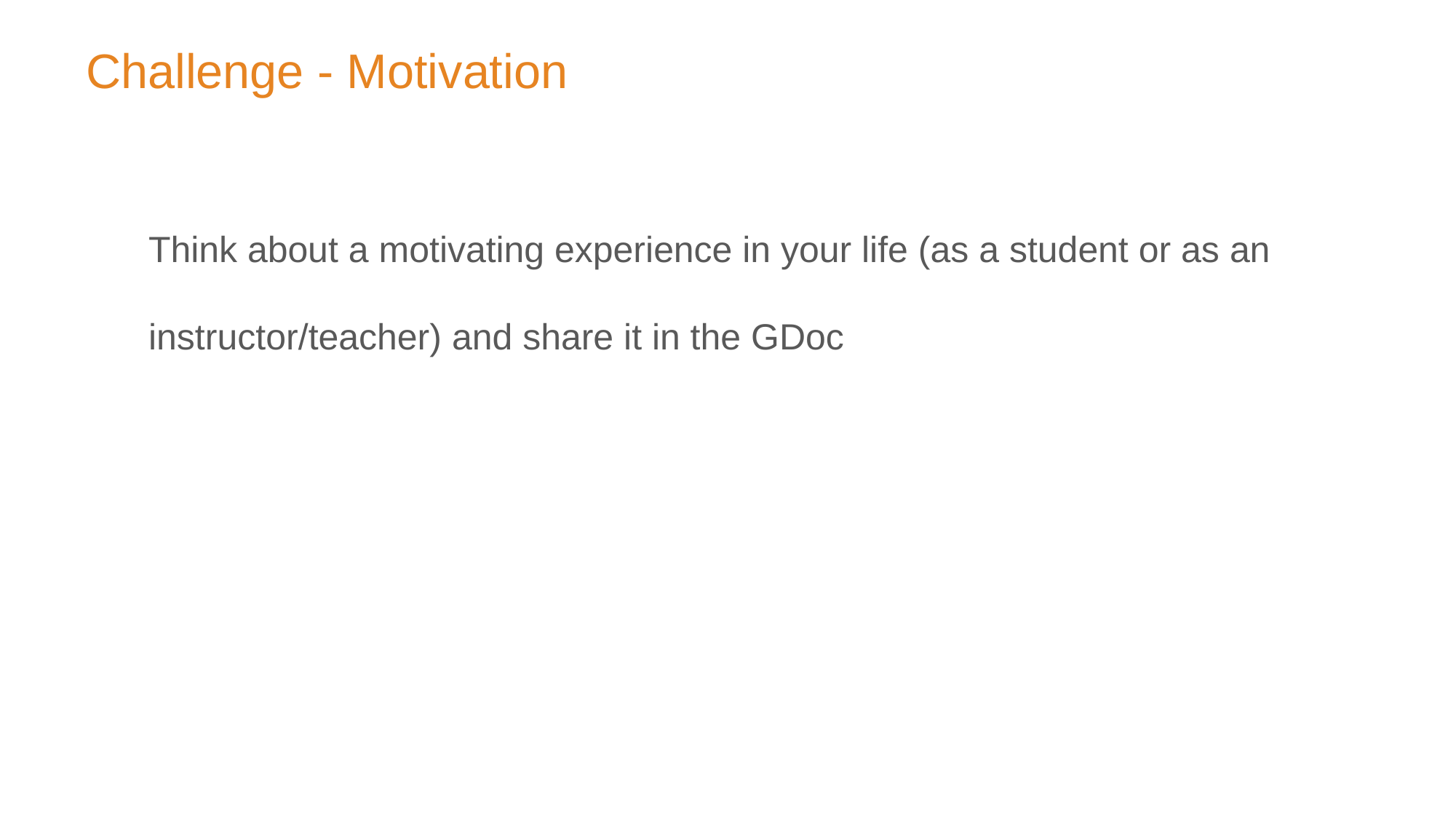

# Challenge - Motivation
Think about a motivating experience in your life (as a student or as an instructor/teacher) and share it in the GDoc